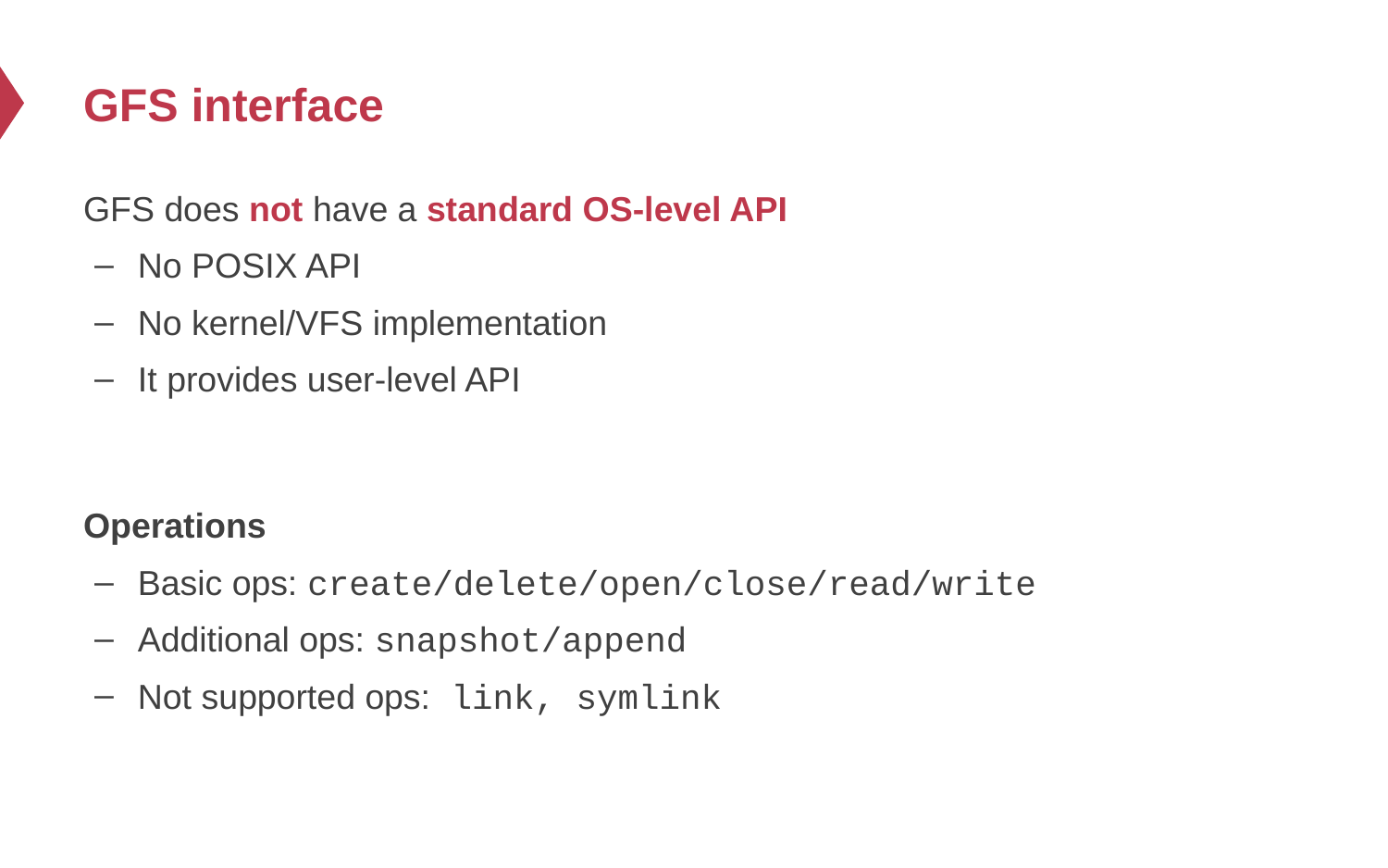

# GFS interface
GFS does not have a standard OS-level API
No POSIX API
No kernel/VFS implementation
It provides user-level API

Operations
Basic ops: create/delete/open/close/read/write
Additional ops: snapshot/append
Not supported ops: link, symlink

42